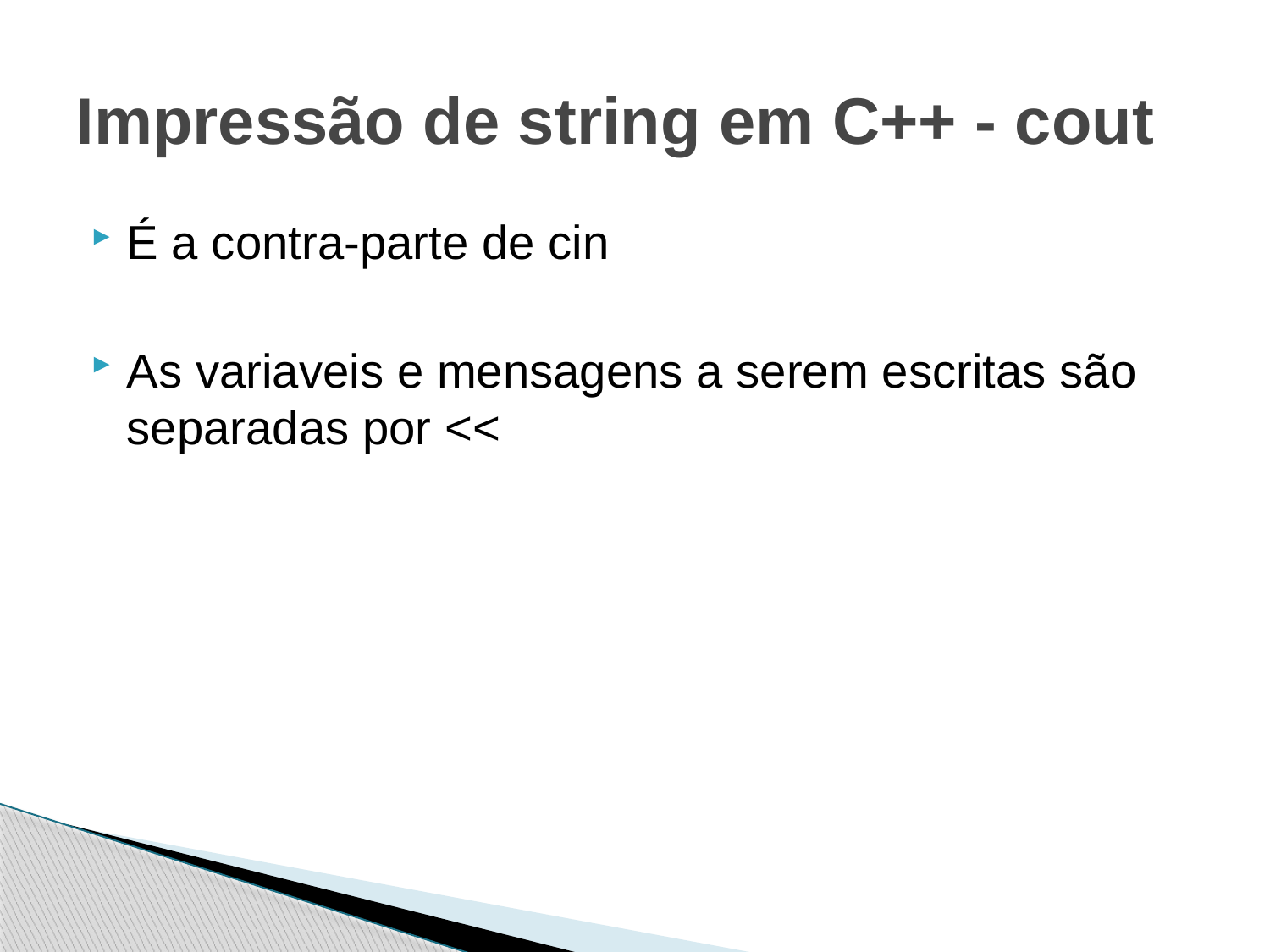

# Impressão de string em C++ - cout
É a contra-parte de cin

As variaveis e mensagens a serem escritas são separadas por <<